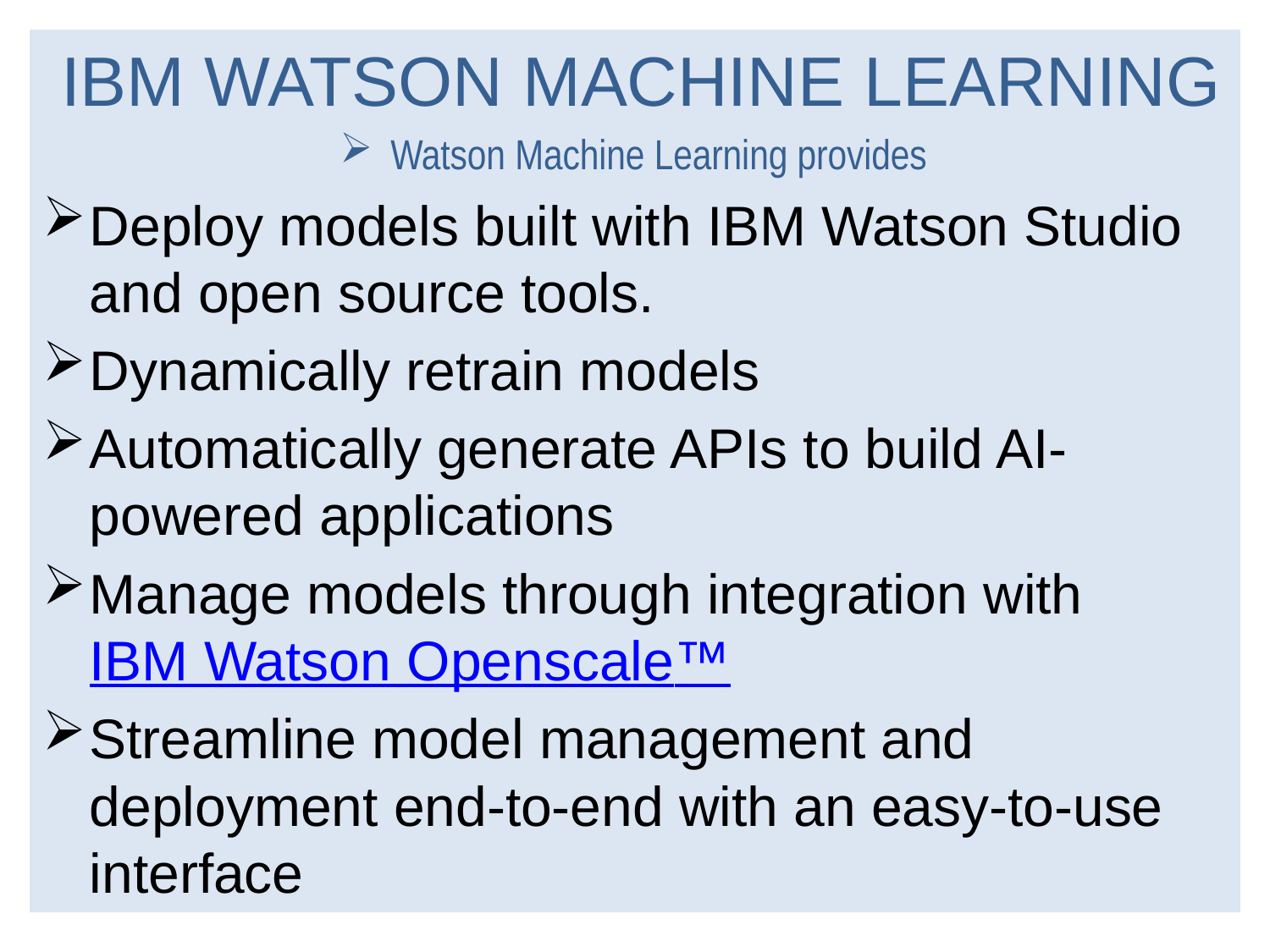

IBM WATSON MACHINE LEARNING
Watson Machine Learning provides
Deploy models built with IBM Watson Studio and open source tools.
Dynamically retrain models
Automatically generate APIs to build AI-powered applications
Manage models through integration with IBM Watson Openscale™
Streamline model management and deployment end-to-end with an easy-to-use interface